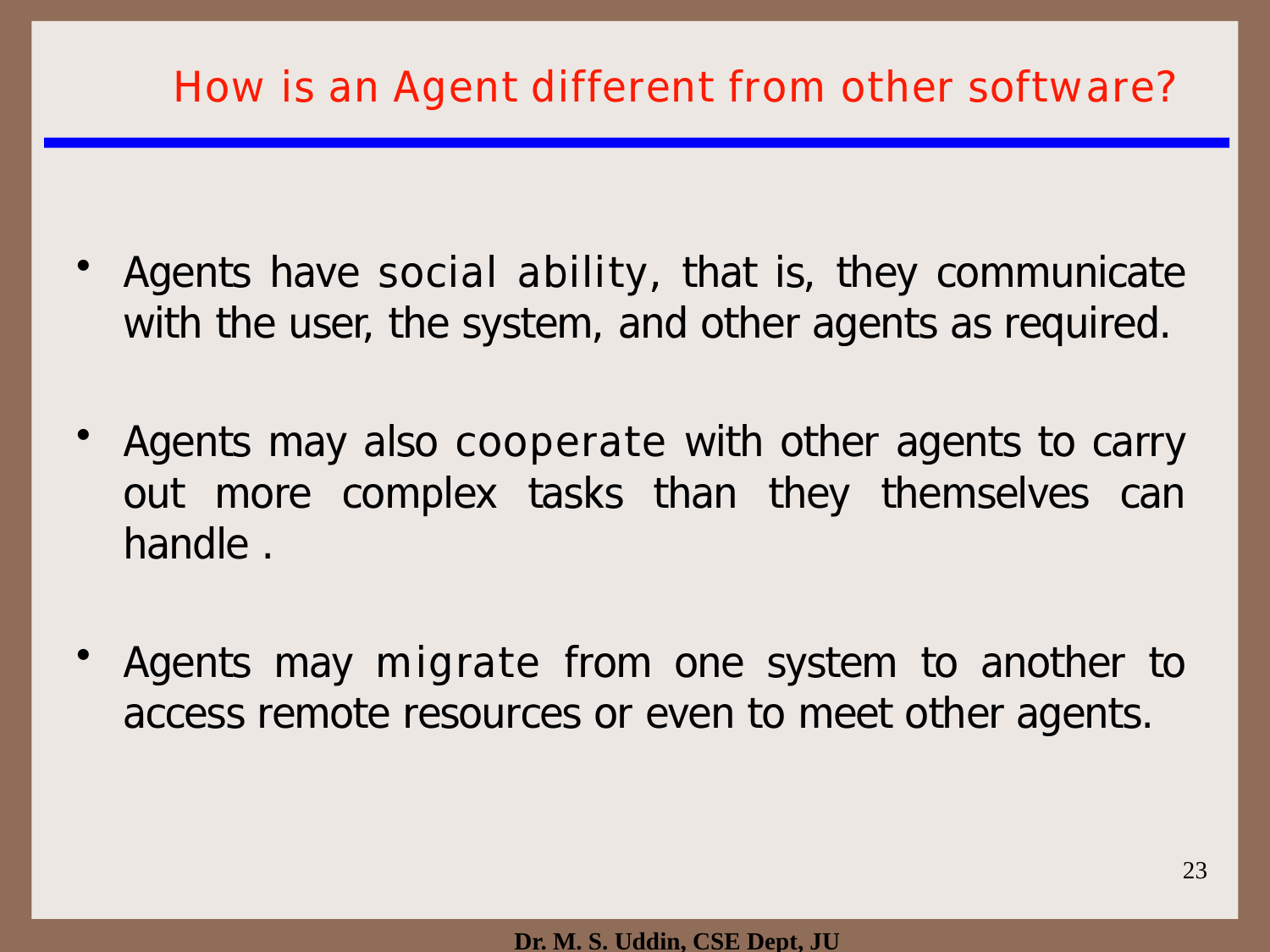

How is an Agent different from other software?

Agents have social ability, that is, they communicate with the user, the system, and other agents as required.

Agents may also cooperate with other agents to carry out more complex tasks than they themselves can handle .

Agents may migrate from one system to another to access remote resources or even to meet other agents.
23
Dr. M. S. Uddin, CSE Dept, JU